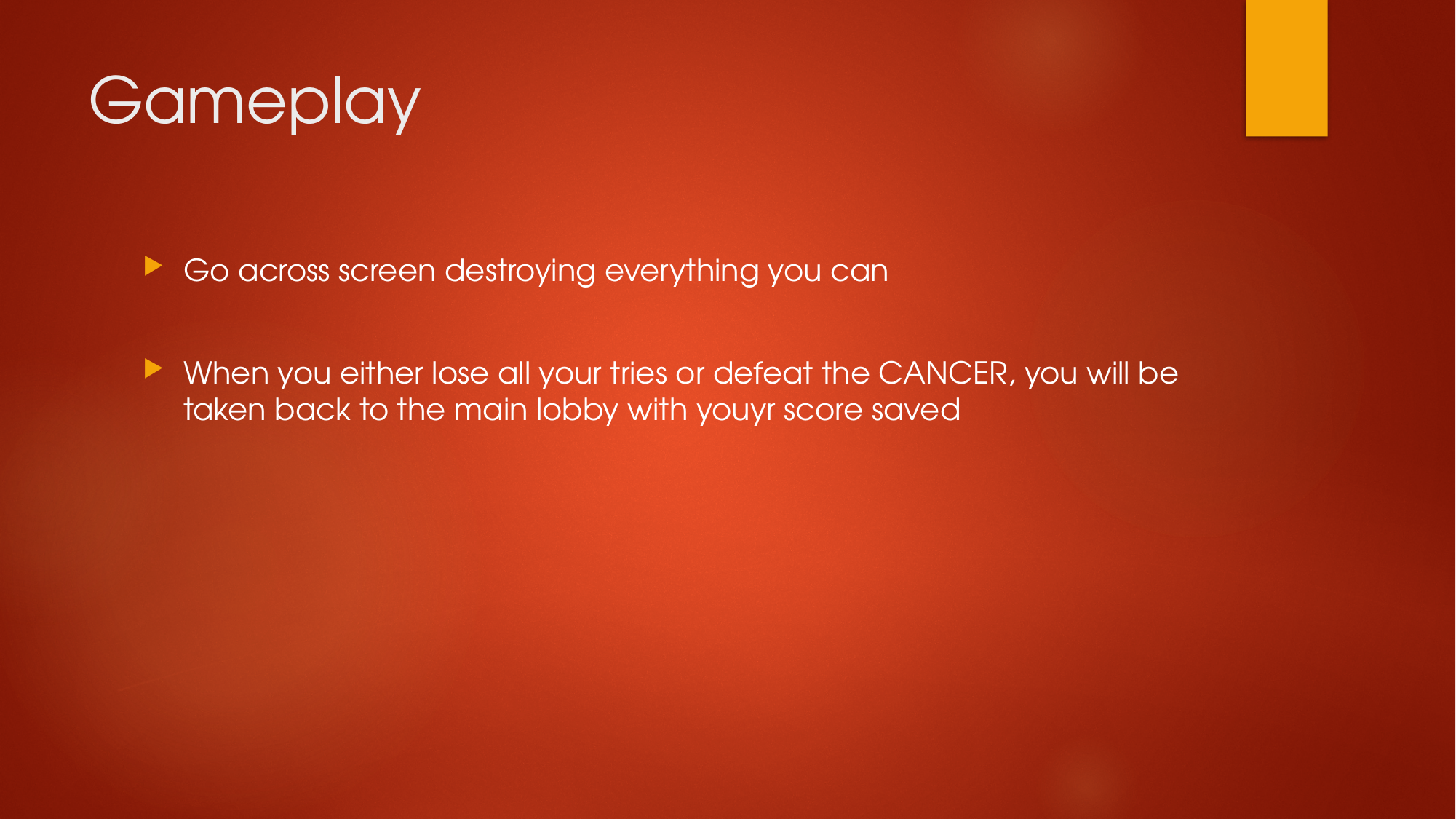

# Gameplay
Go across screen destroying everything you can

When you either lose all your tries or defeat the CANCER, you will be taken back to the main lobby with youyr score saved